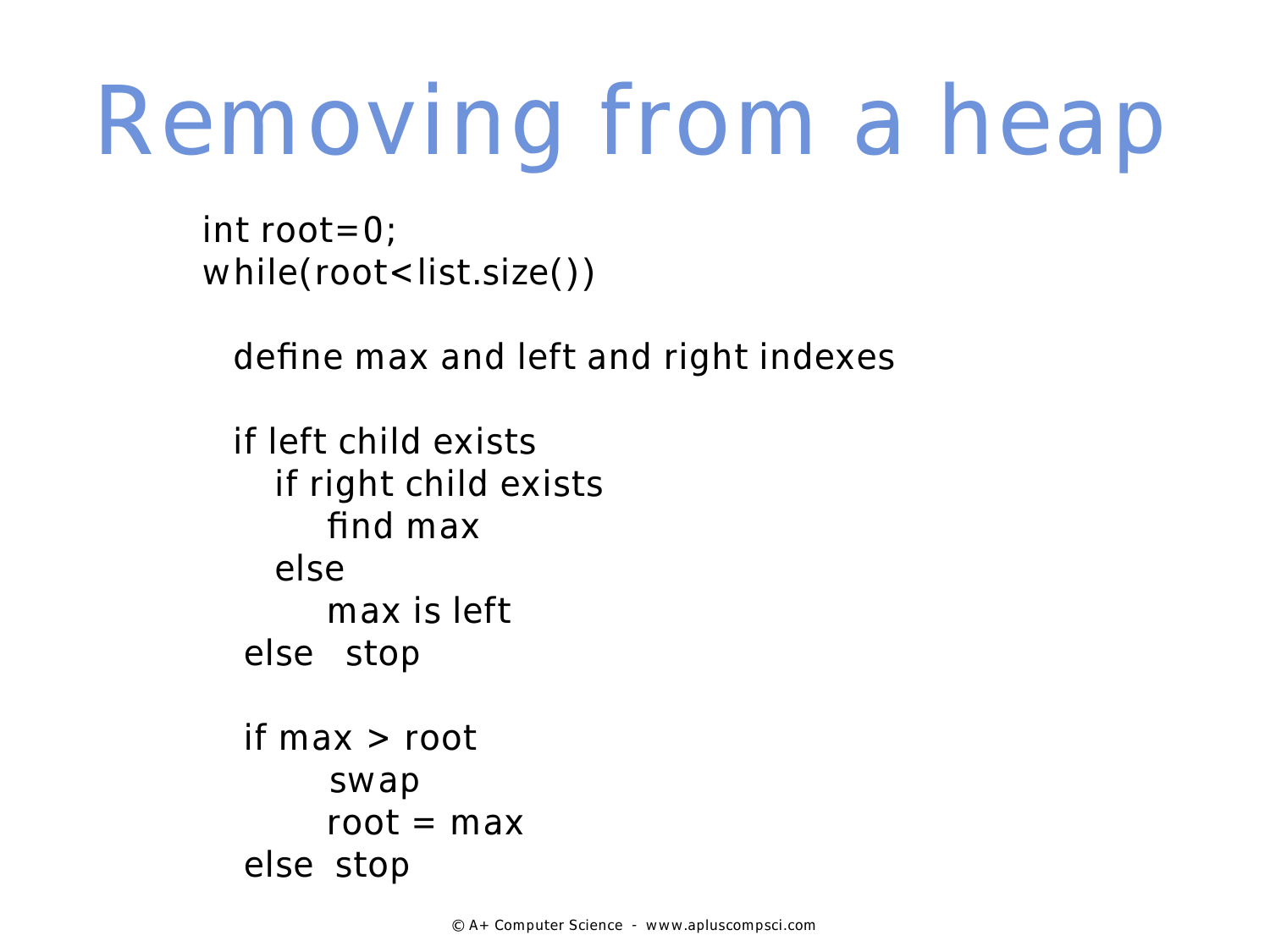

Removing from a heap
int root=0;
while(root<list.size())

   define max and left and right indexes

   if left child exists
       if right child exists
            find max
       else
            max is left
    else   stop

    if max > root
	swap
            root = max
    else  stop

© A+ Computer Science  -  www.apluscompsci.com